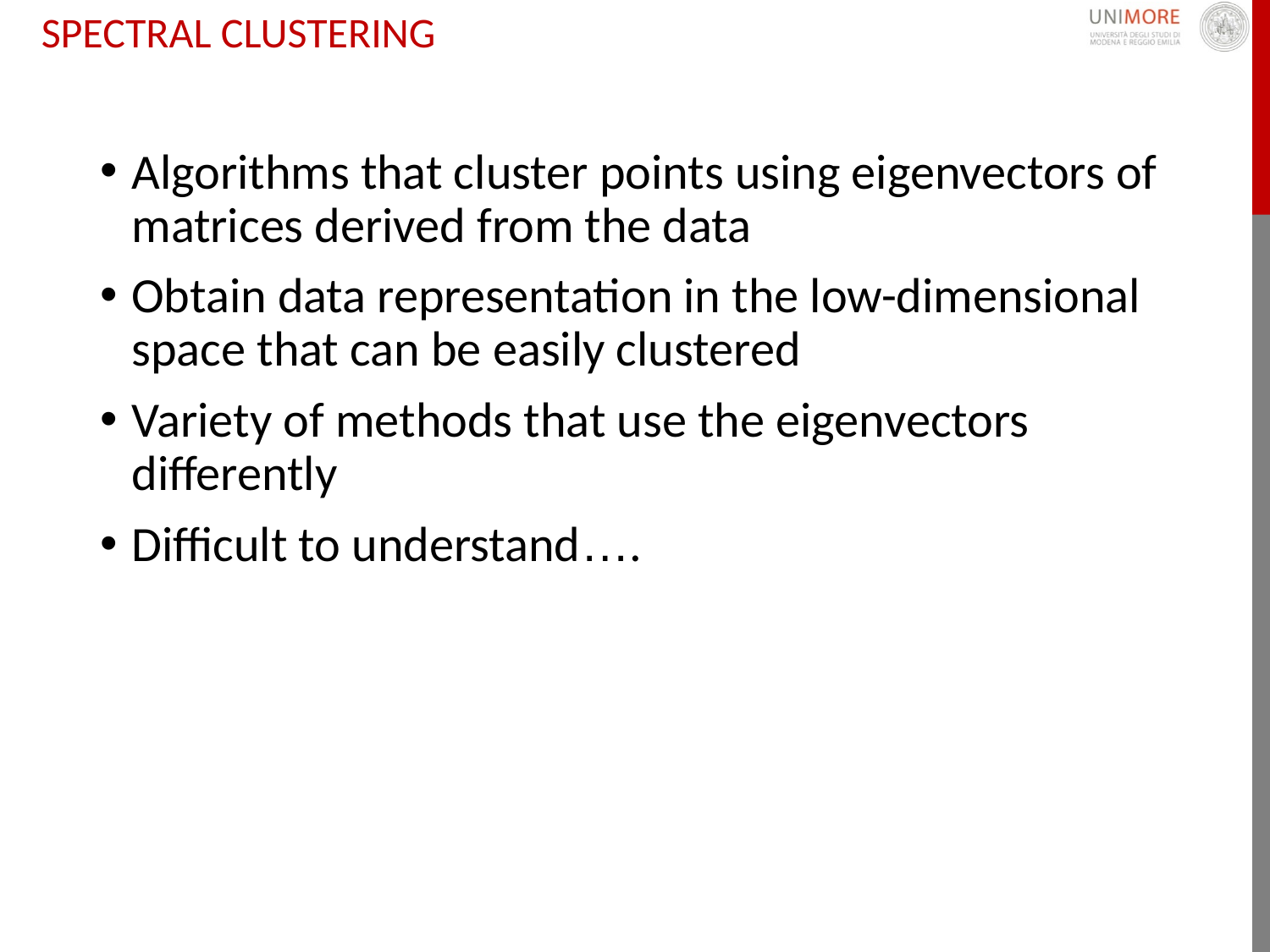

# Spectral Clustering
Algorithms that cluster points using eigenvectors of matrices derived from the data
Obtain data representation in the low-dimensional space that can be easily clustered
Variety of methods that use the eigenvectors differently
Difficult to understand….